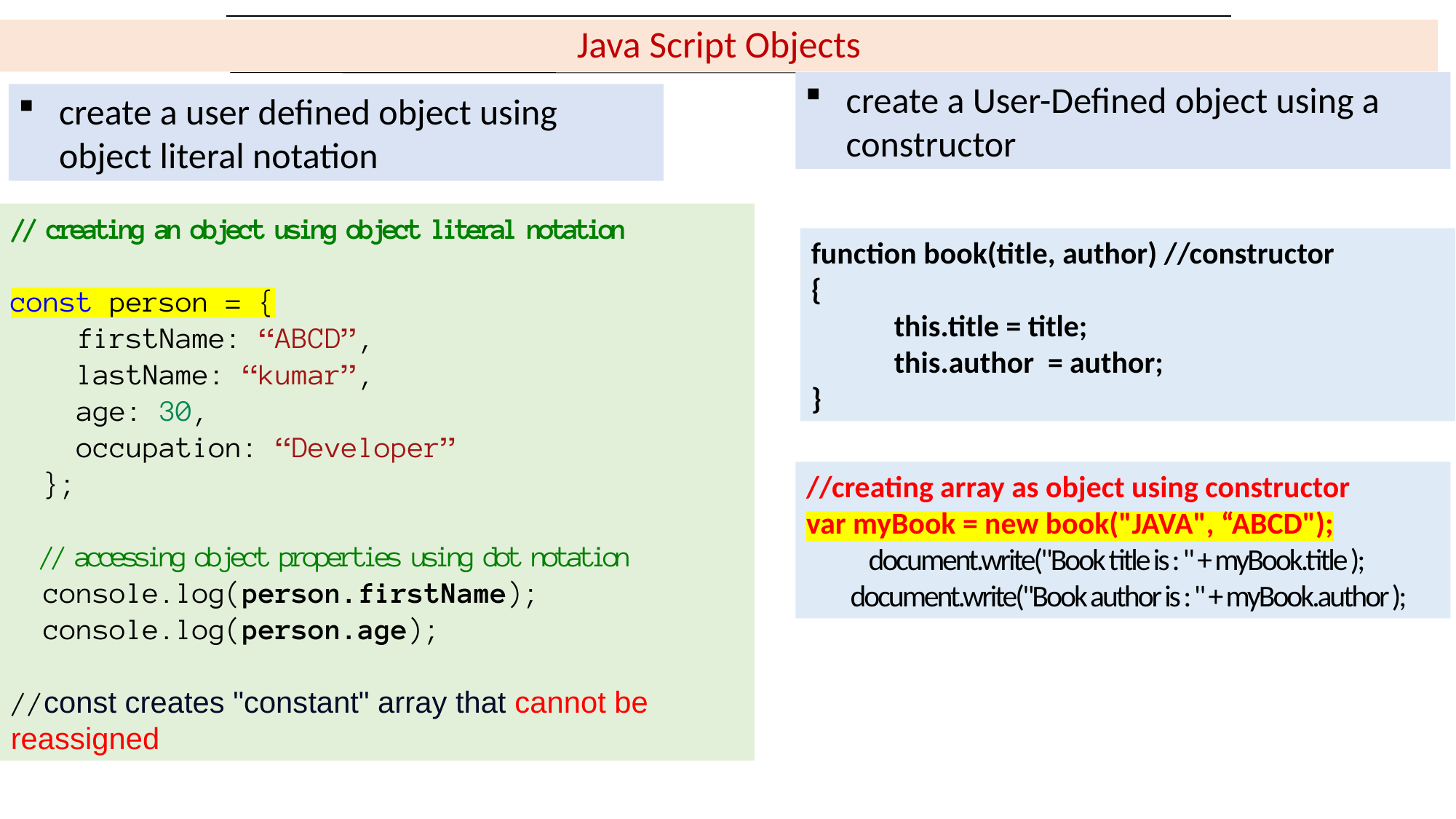

# Java Script Objects
create a User-Defined object using a constructor
create a user defined object using object literal notation
// creating an object using object literal notation

const person = {
    firstName: “ABCD”,
    lastName: “kumar”,
    age: 30,
    occupation: “Developer”
  };

  // accessing object properties using dot notation
  console.log(person.firstName);
  console.log(person.age);

//const creates "constant" array that cannot be reassigned
function book(title, author) //constructor
{
            this.title = title;
            this.author  = author;
}
//creating array as object using constructor
var myBook = new book("JAVA", “ABCD");
         document.write("Book title is : " + myBook.title );
         document.write("Book author is : " + myBook.author );